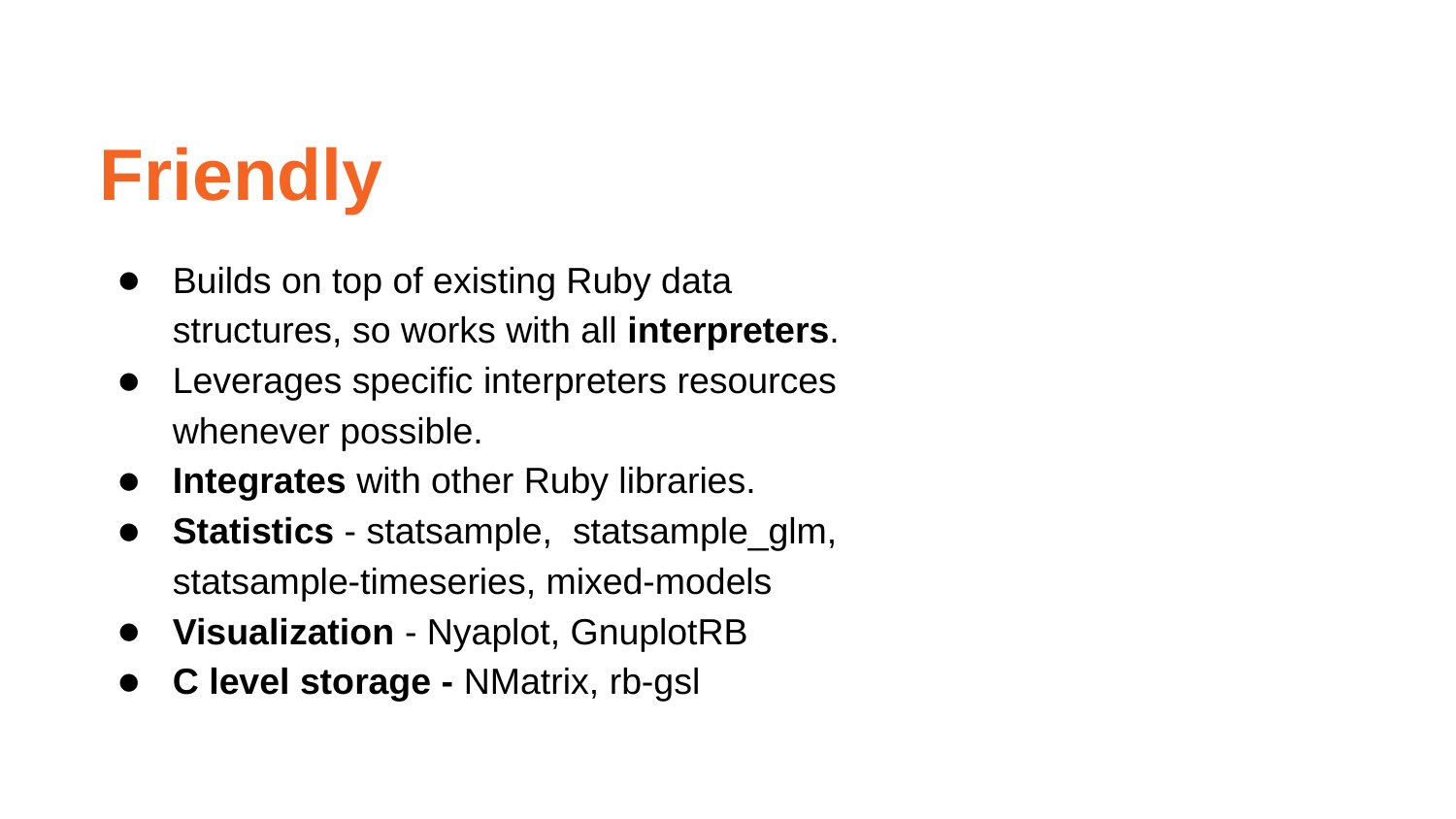

Friendly
Builds on top of existing Ruby data structures, so works with all interpreters.
Leverages specific interpreters resources whenever possible.
Integrates with other Ruby libraries.
Statistics - statsample,  statsample_glm, statsample-timeseries, mixed-models
Visualization - Nyaplot, GnuplotRB
C level storage - NMatrix, rb-gsl